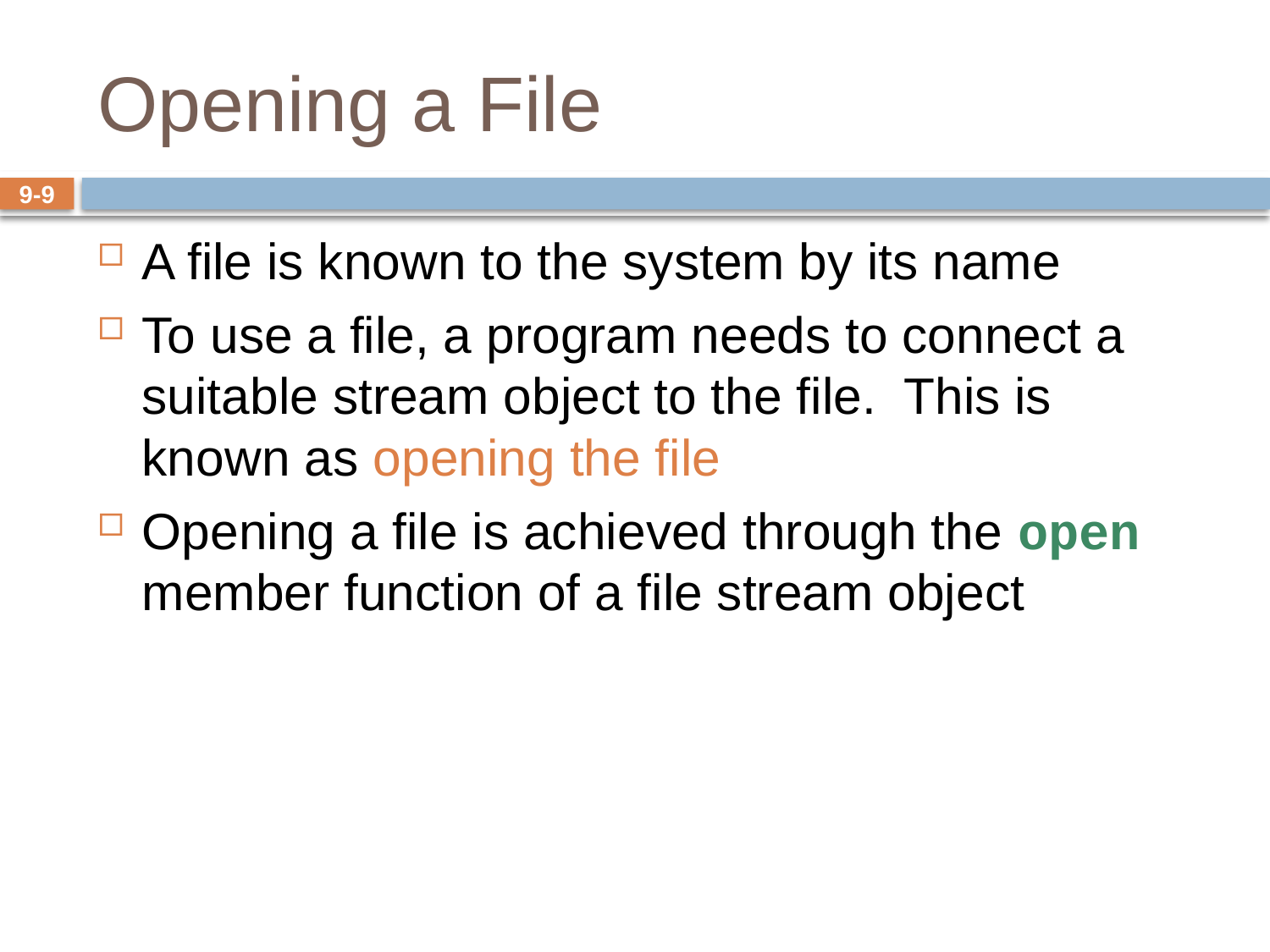

# Opening a File
A file is known to the system by its name
To use a file, a program needs to connect a suitable stream object to the file.  This is known as opening the file
Opening a file is achieved through the open member function of a file stream object
9-9